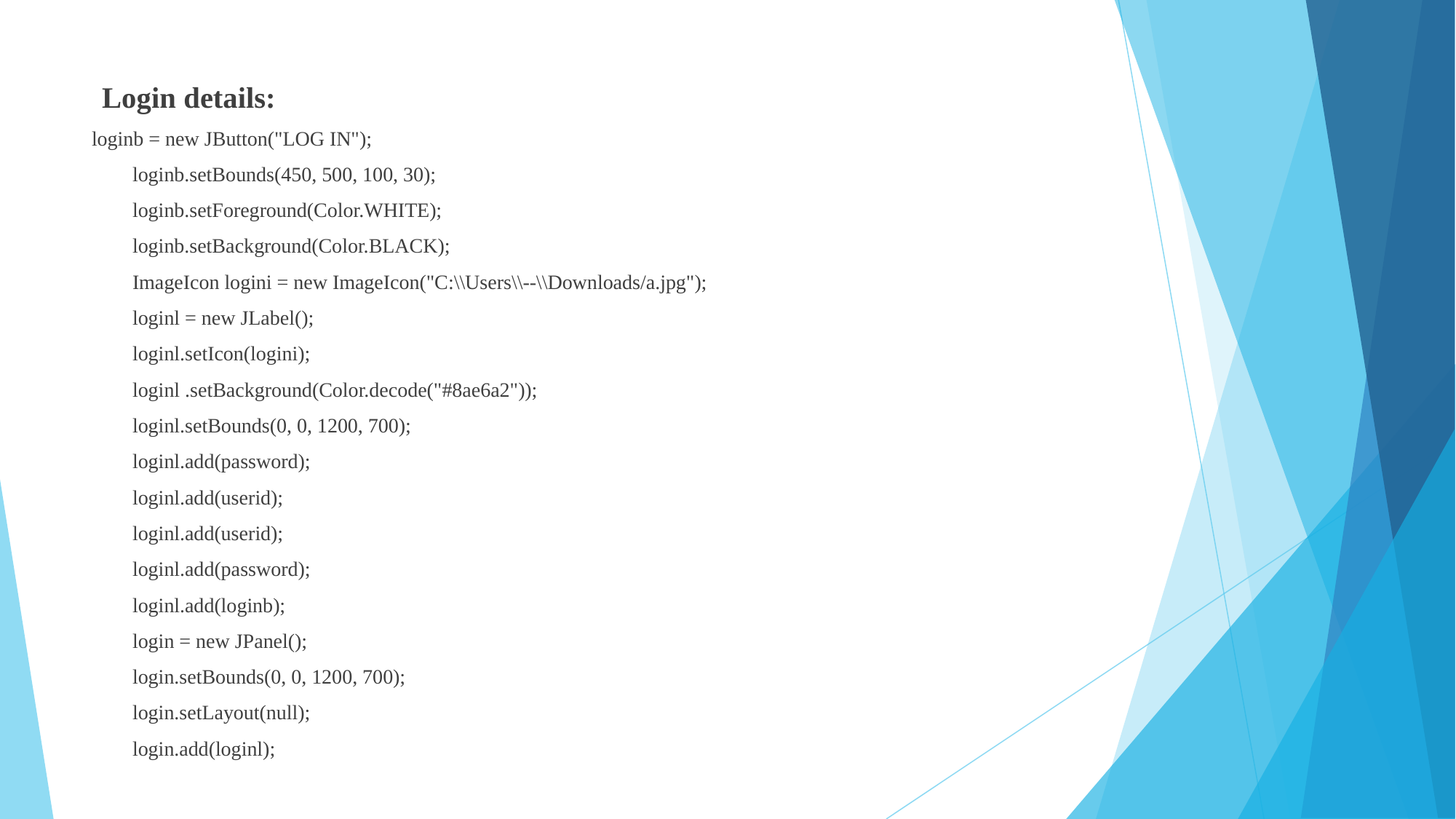

Login details:
loginb = new JButton("LOG IN");
        loginb.setBounds(450, 500, 100, 30);
        loginb.setForeground(Color.WHITE);
        loginb.setBackground(Color.BLACK);
        ImageIcon logini = new ImageIcon("C:\\Users\\--\\Downloads/a.jpg");
        loginl = new JLabel();
        loginl.setIcon(logini);
        loginl .setBackground(Color.decode("#8ae6a2"));
        loginl.setBounds(0, 0, 1200, 700);
        loginl.add(password);
        loginl.add(userid);
        loginl.add(userid);
        loginl.add(password);
        loginl.add(loginb);
        login = new JPanel();
        login.setBounds(0, 0, 1200, 700);
        login.setLayout(null);
        login.add(loginl);

#